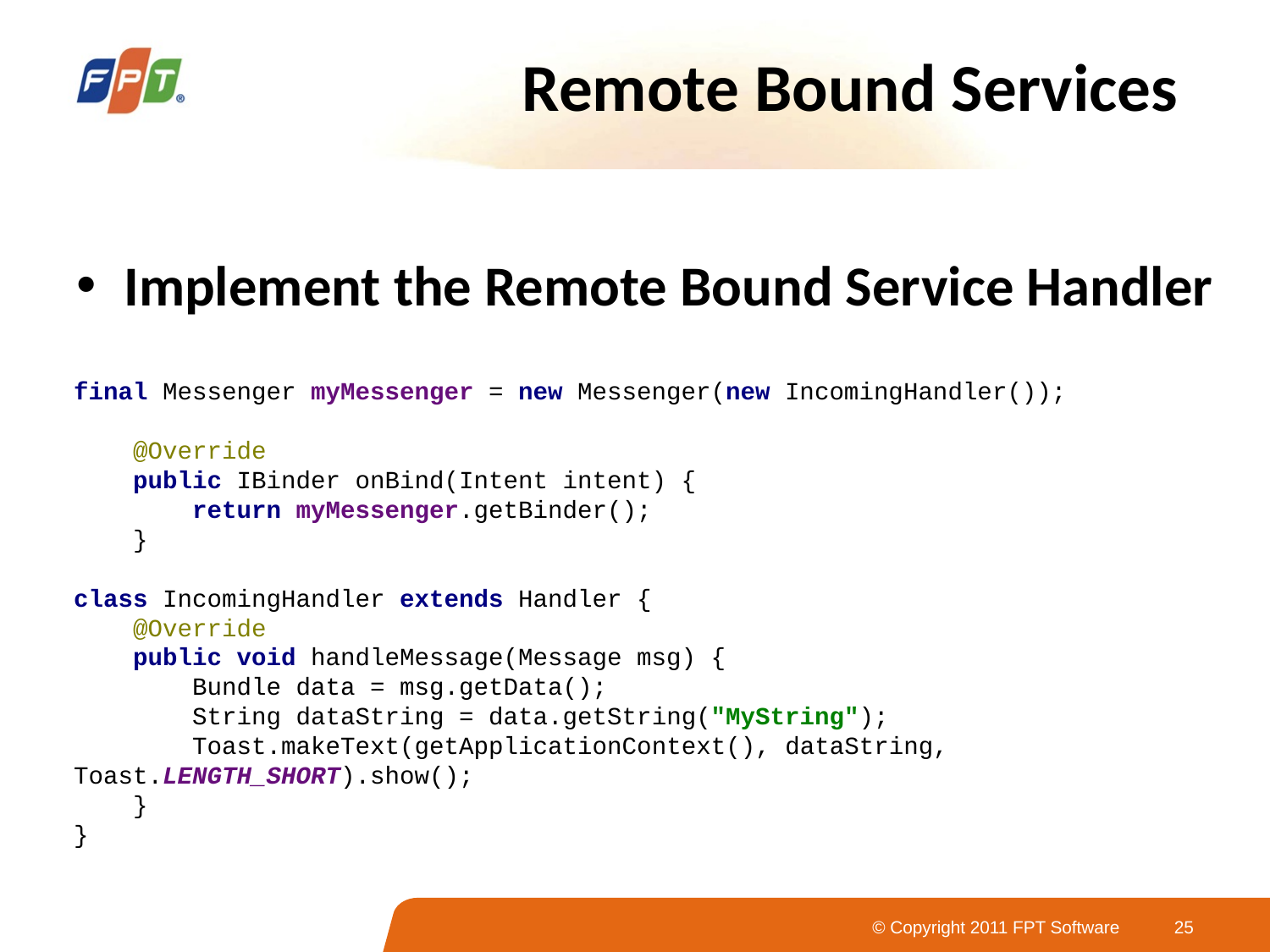

# Remote Bound Services
Implement the Remote Bound Service Handler
final Messenger myMessenger = new Messenger(new IncomingHandler());
    @Override
    public IBinder onBind(Intent intent) {
        return myMessenger.getBinder();
    }
class IncomingHandler extends Handler {
    @Override
    public void handleMessage(Message msg) {
        Bundle data = msg.getData();
        String dataString = data.getString("MyString");
        Toast.makeText(getApplicationContext(), dataString, 	Toast.LENGTH_SHORT).show();
    }
}